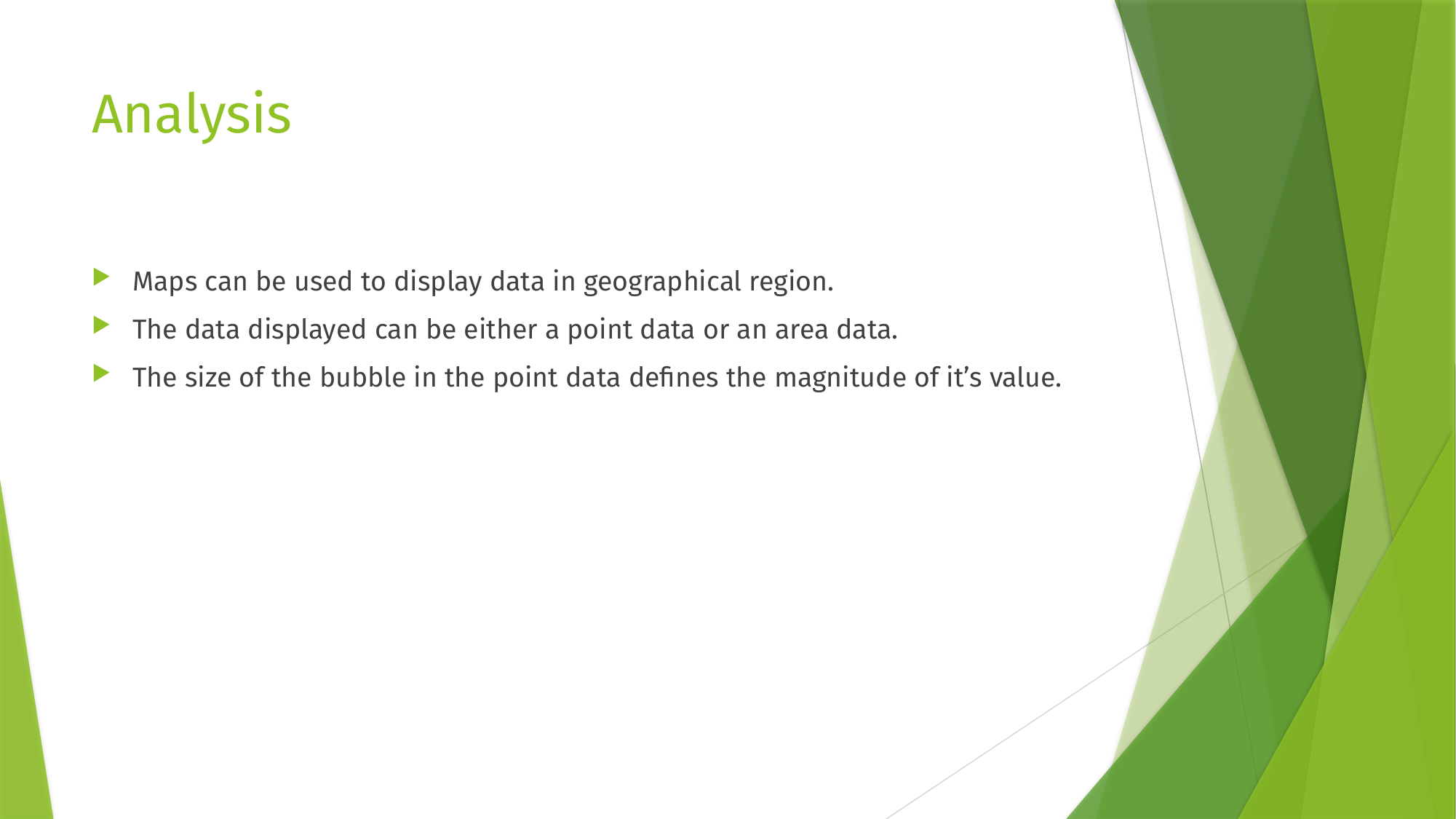

# Analysis
Maps can be used to display data in geographical region.
The data displayed can be either a point data or an area data.
The size of the bubble in the point data defines the magnitude of it’s value.